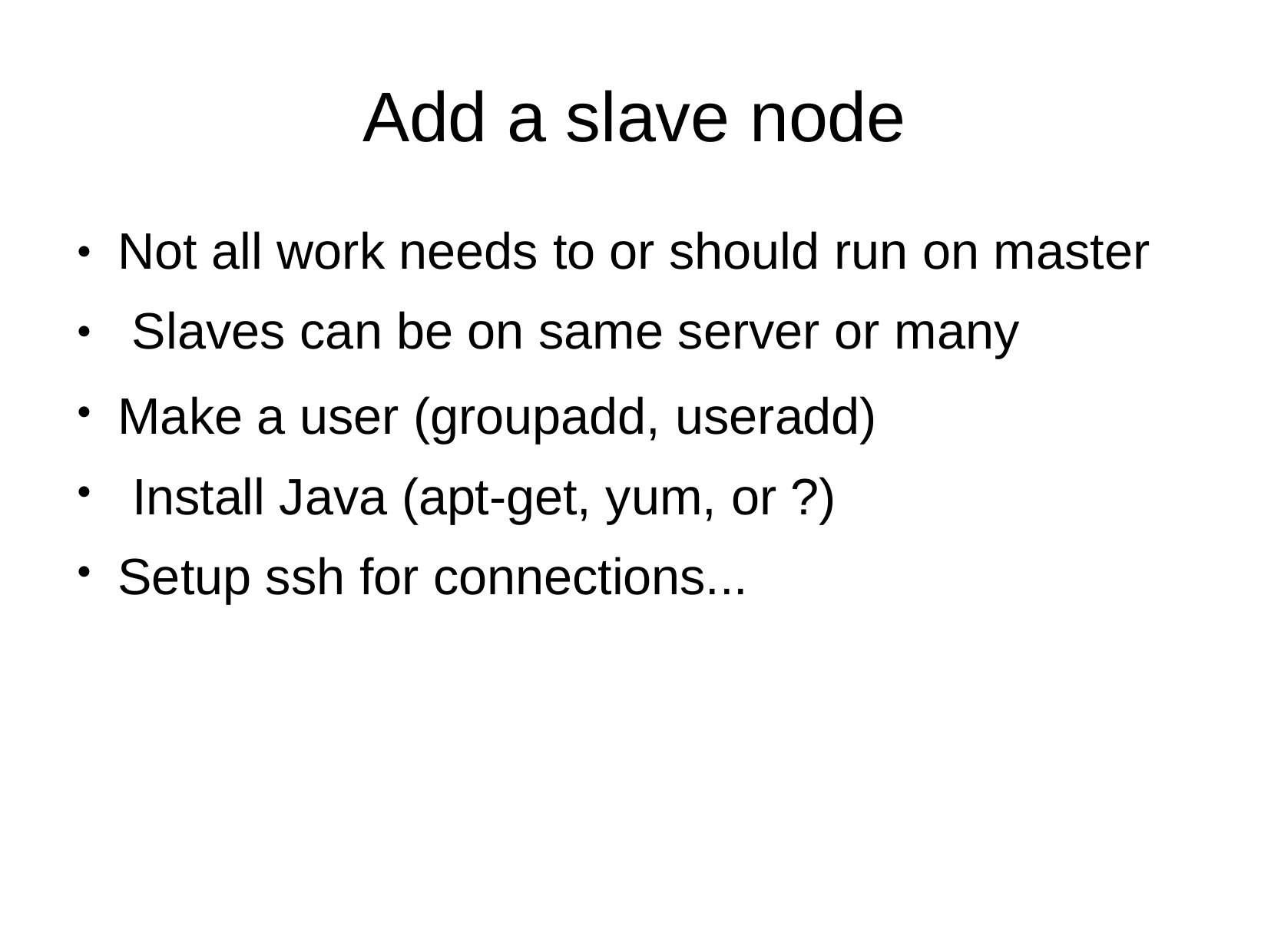

# Add a slave node
Not all work needs to or should run on master  Slaves can be on same server or many
Make a user (groupadd, useradd)  Install Java (apt-get, yum, or ?)  Setup ssh for connections...
●
●
●
●
●